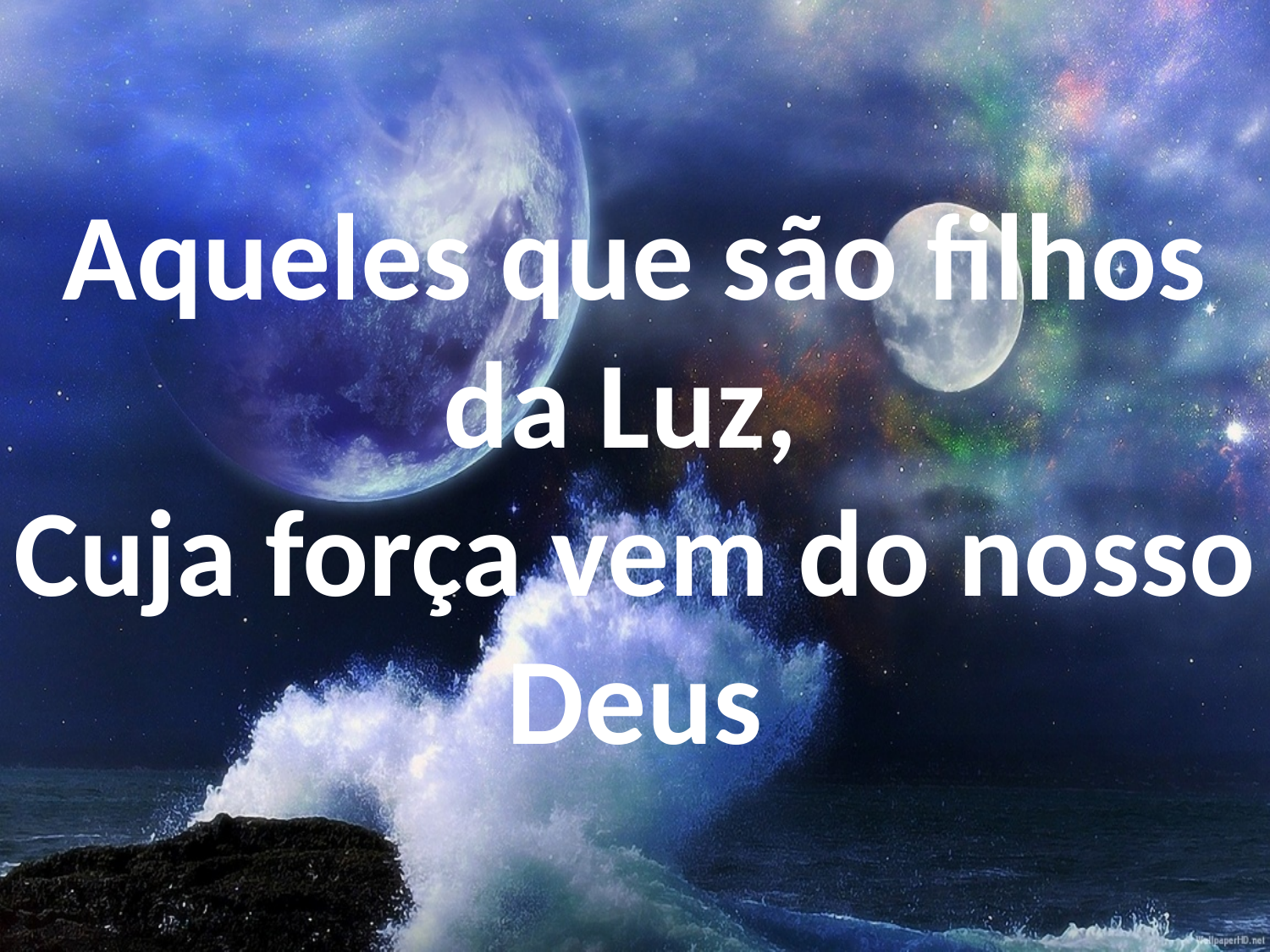

Aqueles que são filhos da Luz,
Cuja força vem do nosso Deus